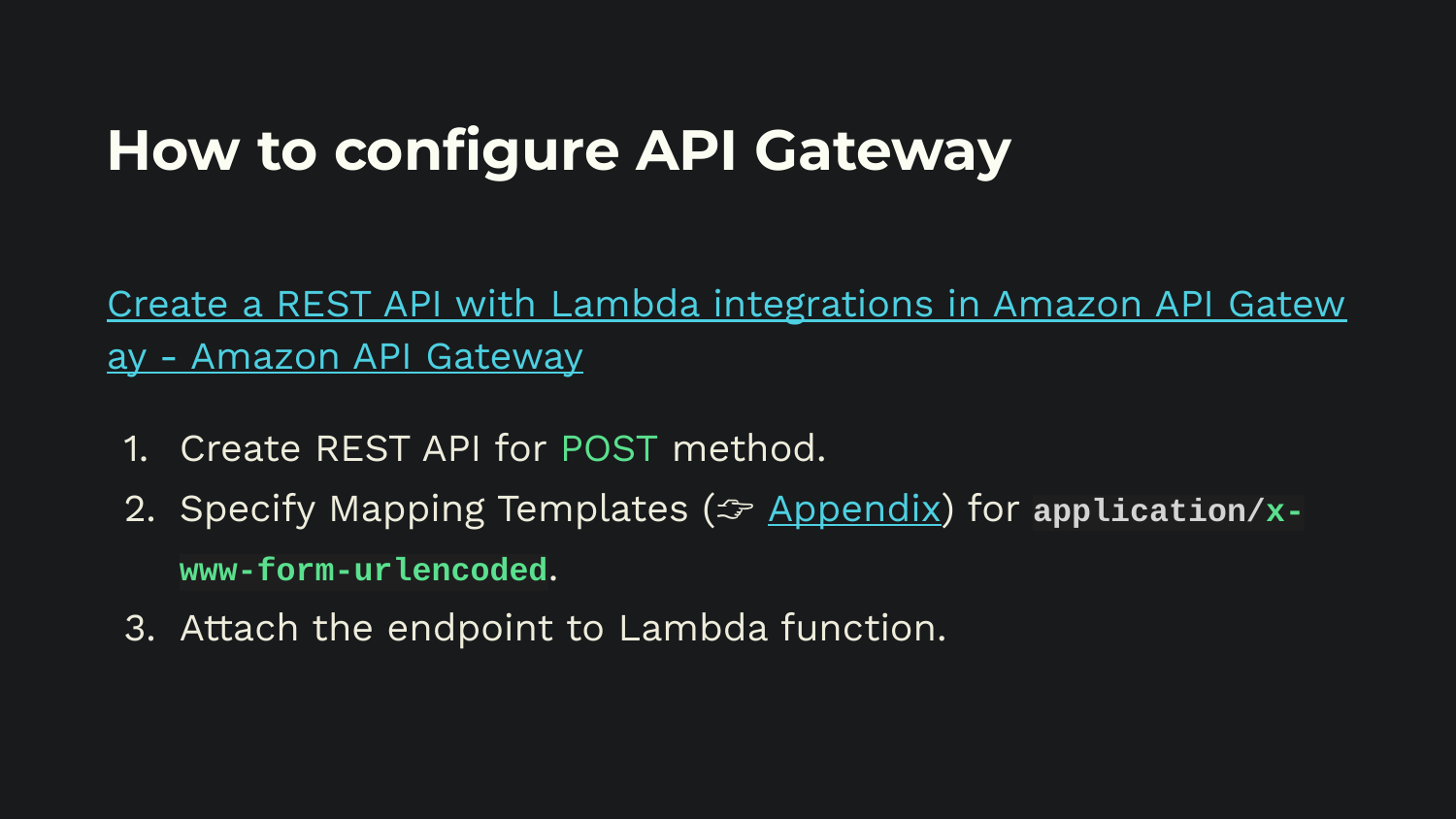

# How to configure API Gateway
Create a REST API with Lambda integrations in Amazon API Gateway - Amazon API Gateway
Create REST API for POST method.
Specify Mapping Templates (👉 Appendix) for application/x-www-form-urlencoded.
Attach the endpoint to Lambda function.